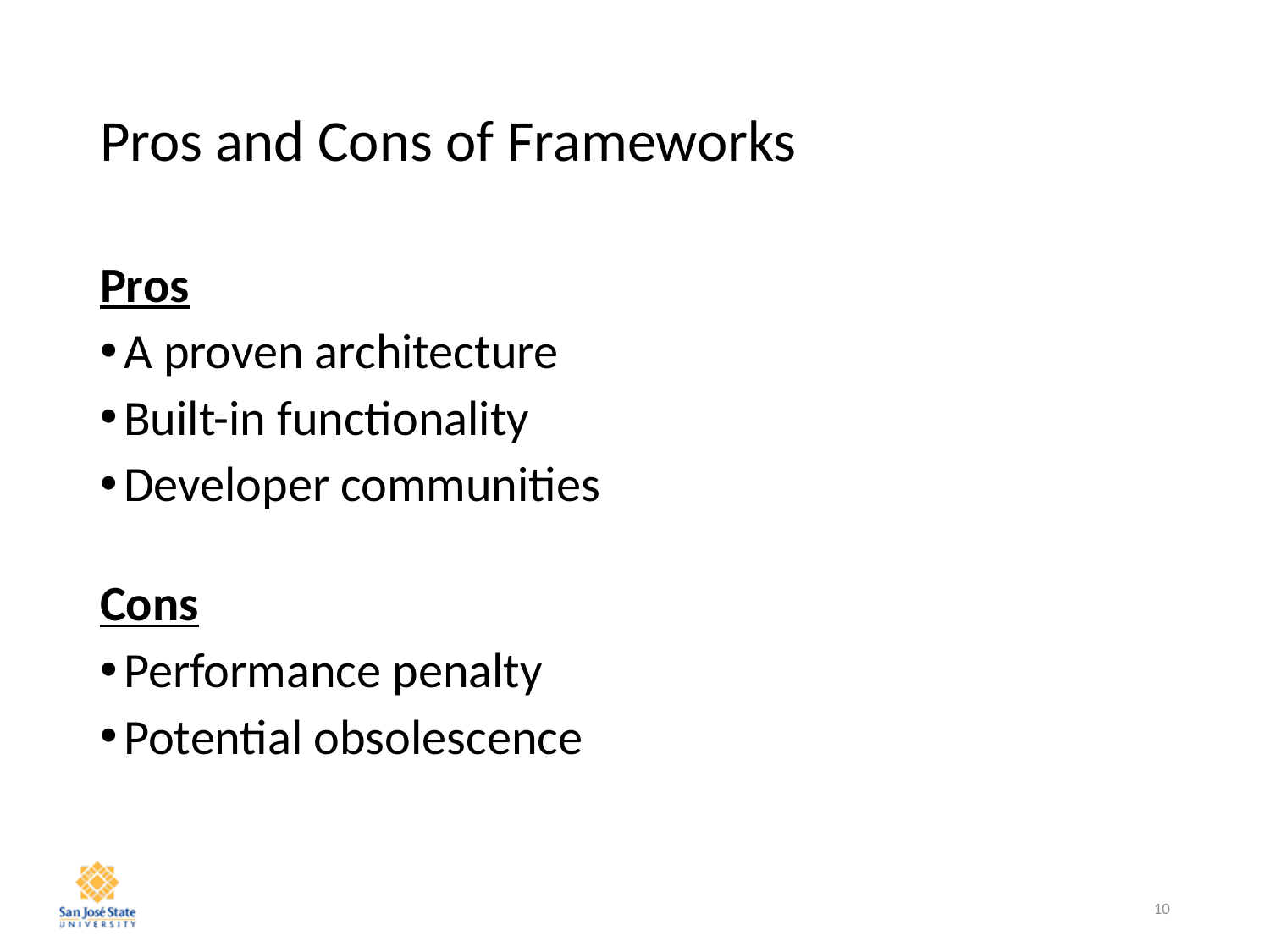

# Pros and Cons of Frameworks
Pros
A proven architecture
Built-in functionality
Developer communities
Cons
Performance penalty
Potential obsolescence

10